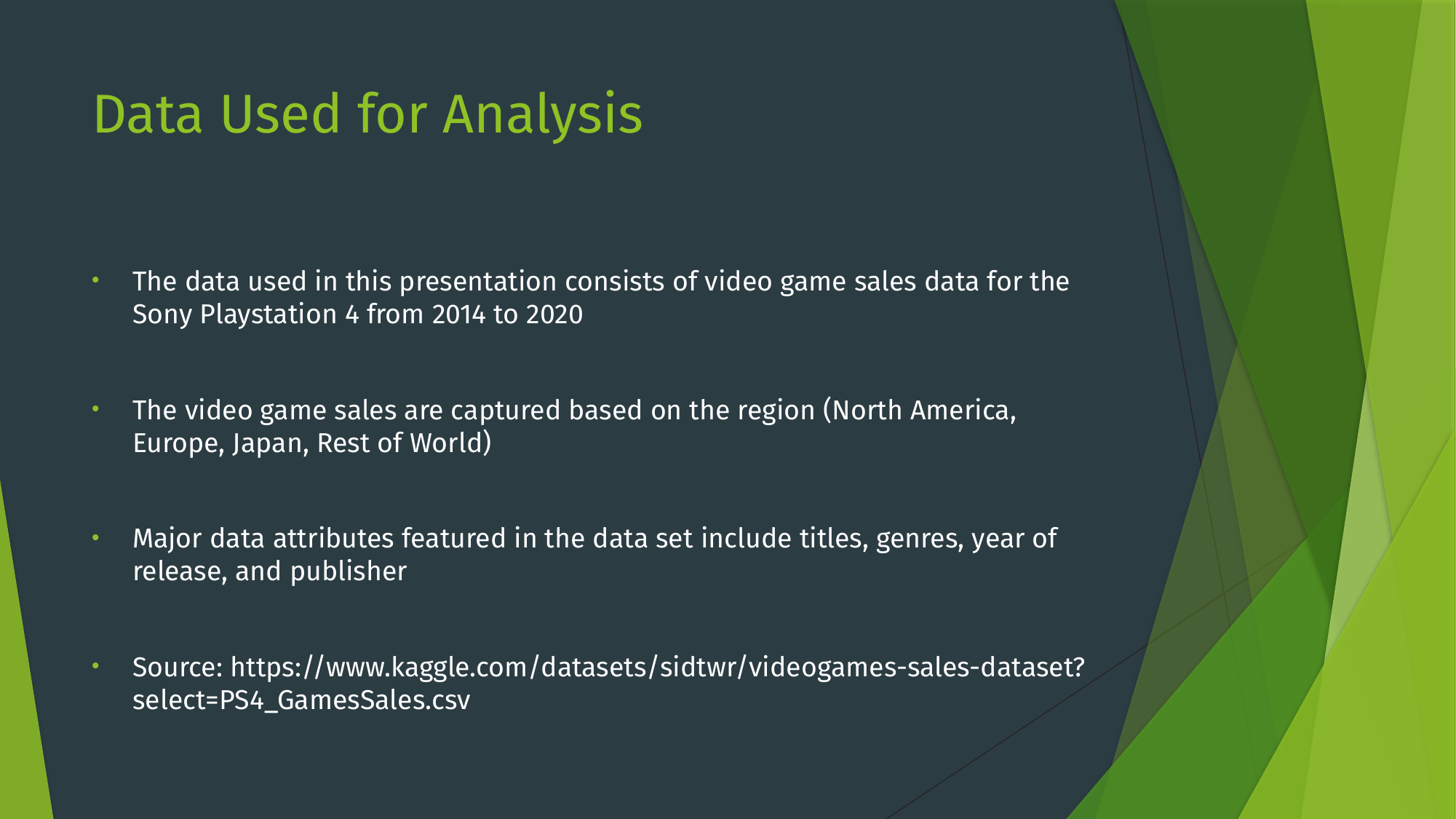

# Data Used for Analysis
The data used in this presentation consists of video game sales data for the Sony Playstation 4 from 2014 to 2020

The video game sales are captured based on the region (North America, Europe, Japan, Rest of World)

Major data attributes featured in the data set include titles, genres, year of release, and publisher

Source: https://www.kaggle.com/datasets/sidtwr/videogames-sales-dataset?select=PS4_GamesSales.csv